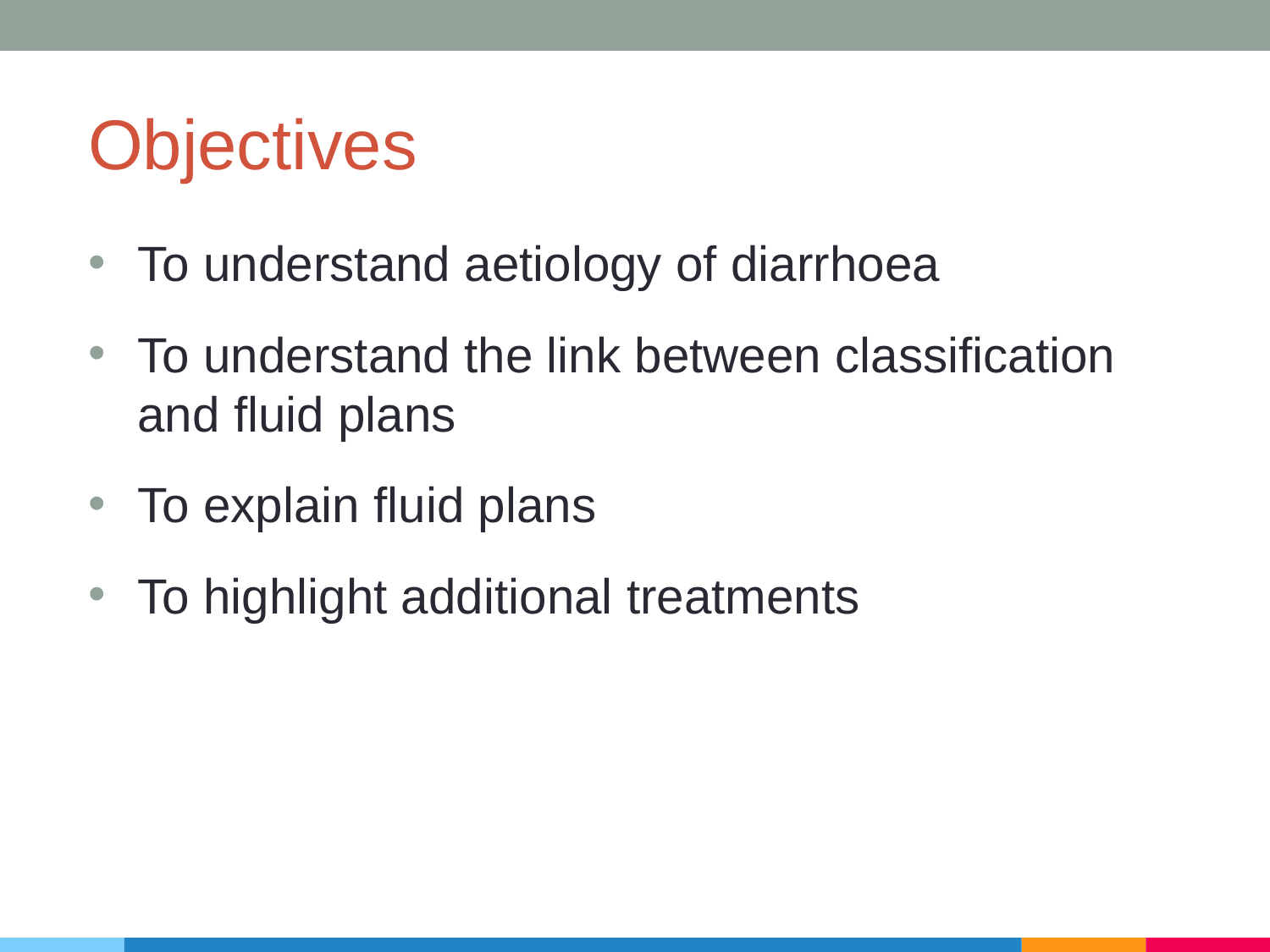

# Objectives
To understand aetiology of diarrhoea
To understand the link between classification and fluid plans
To explain fluid plans
To highlight additional treatments